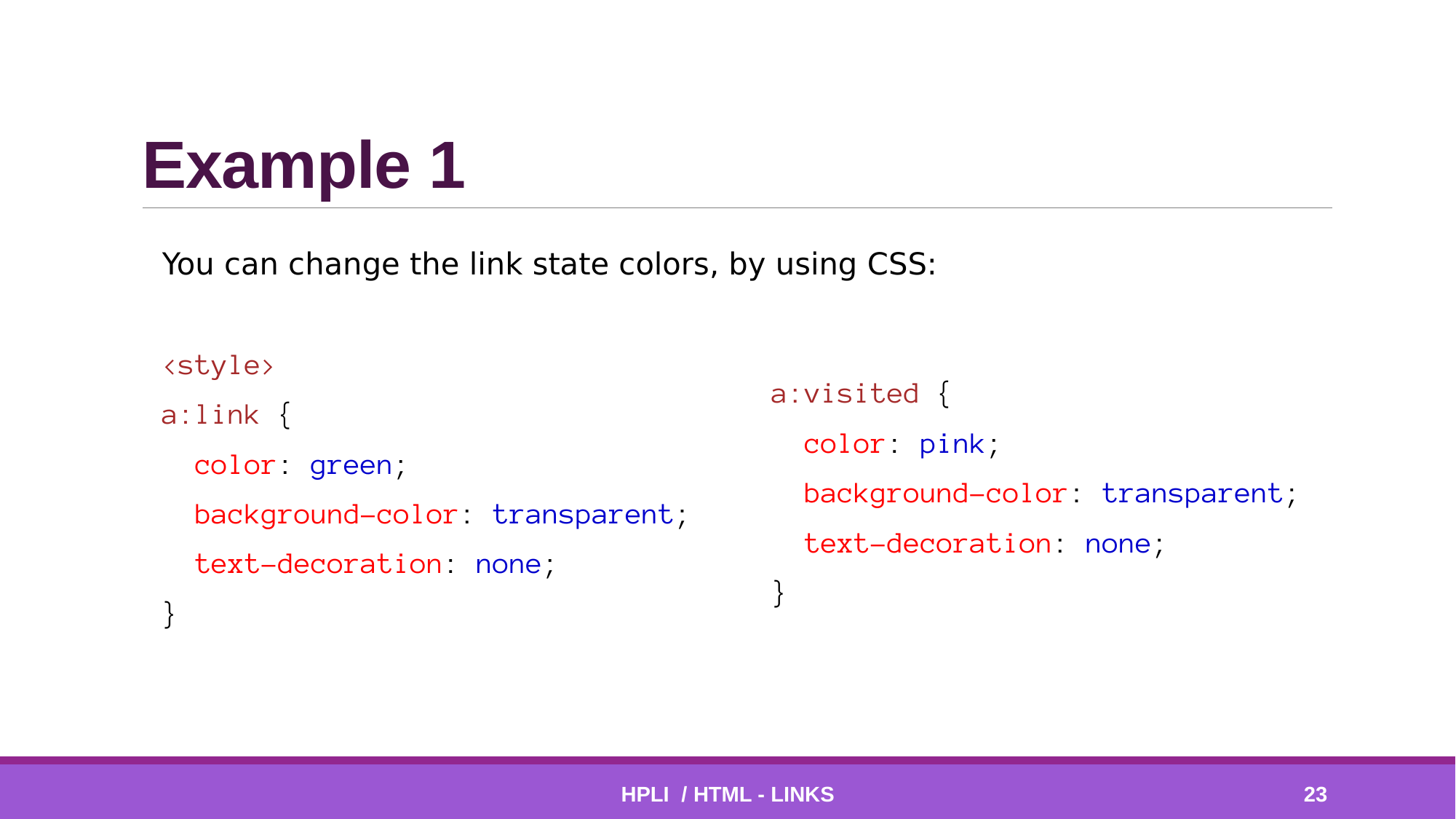

# Example 1
You can change the link state colors, by using CSS:

<style>
a:link {
  color: green;
  background-color: transparent;
  text-decoration: none;
}

a:visited {
  color: pink;
  background-color: transparent;
  text-decoration: none;
}

HPLI  / HTML - Links
23